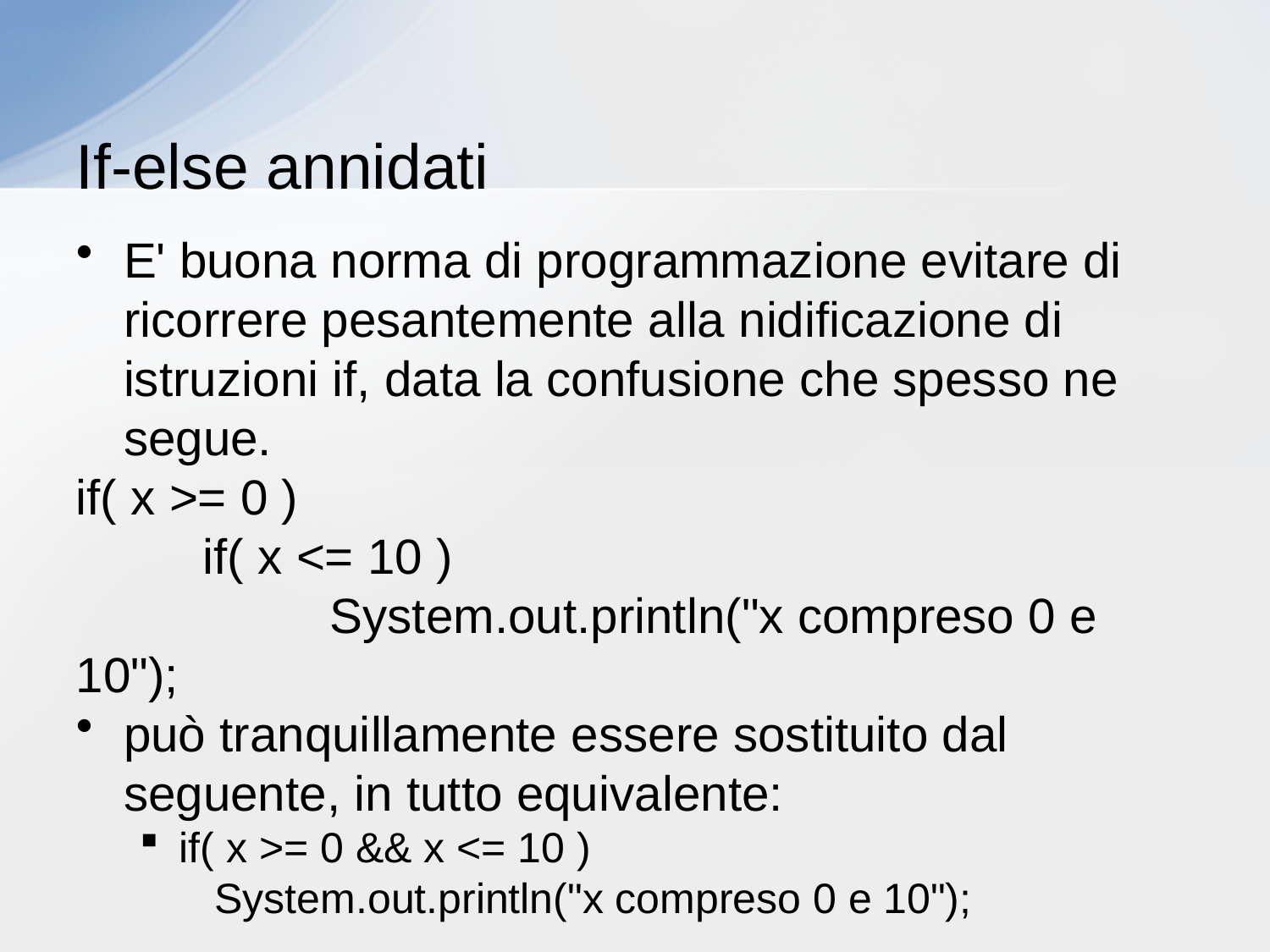

# If-else annidati
E' buona norma di programmazione evitare di ricorrere pesantemente alla nidificazione di istruzioni if, data la confusione che spesso ne segue.
if( x >= 0 )
	if( x <= 10 )
		System.out.println("x compreso 0 e 10");
può tranquillamente essere sostituito dal seguente, in tutto equivalente:
if( x >= 0 && x <= 10 )
 System.out.println("x compreso 0 e 10");